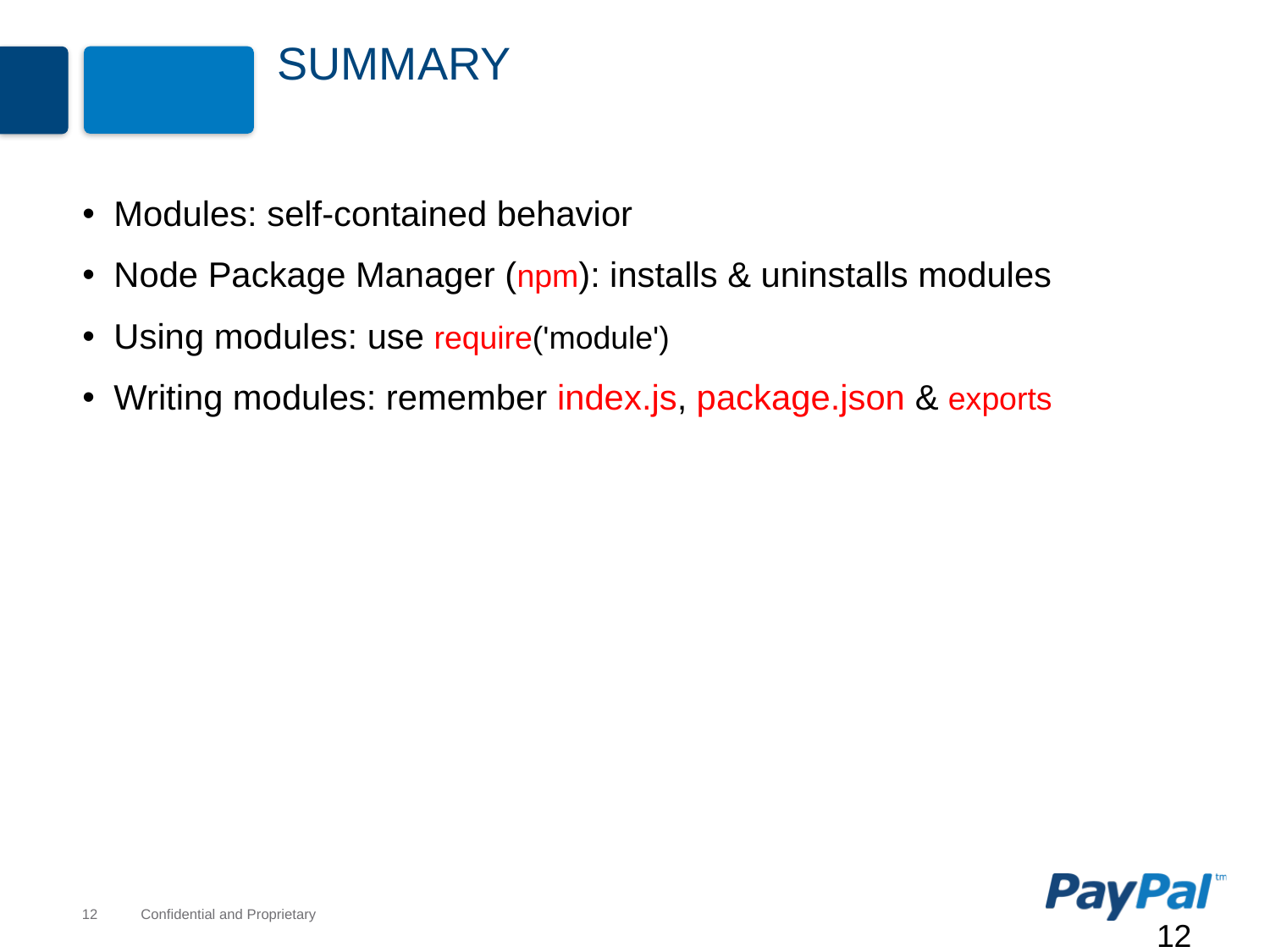

# Summary
Modules: self-contained behavior
Node Package Manager (npm): installs & uninstalls modules
Using modules: use require('module')
Writing modules: remember index.js, package.json & exports

12